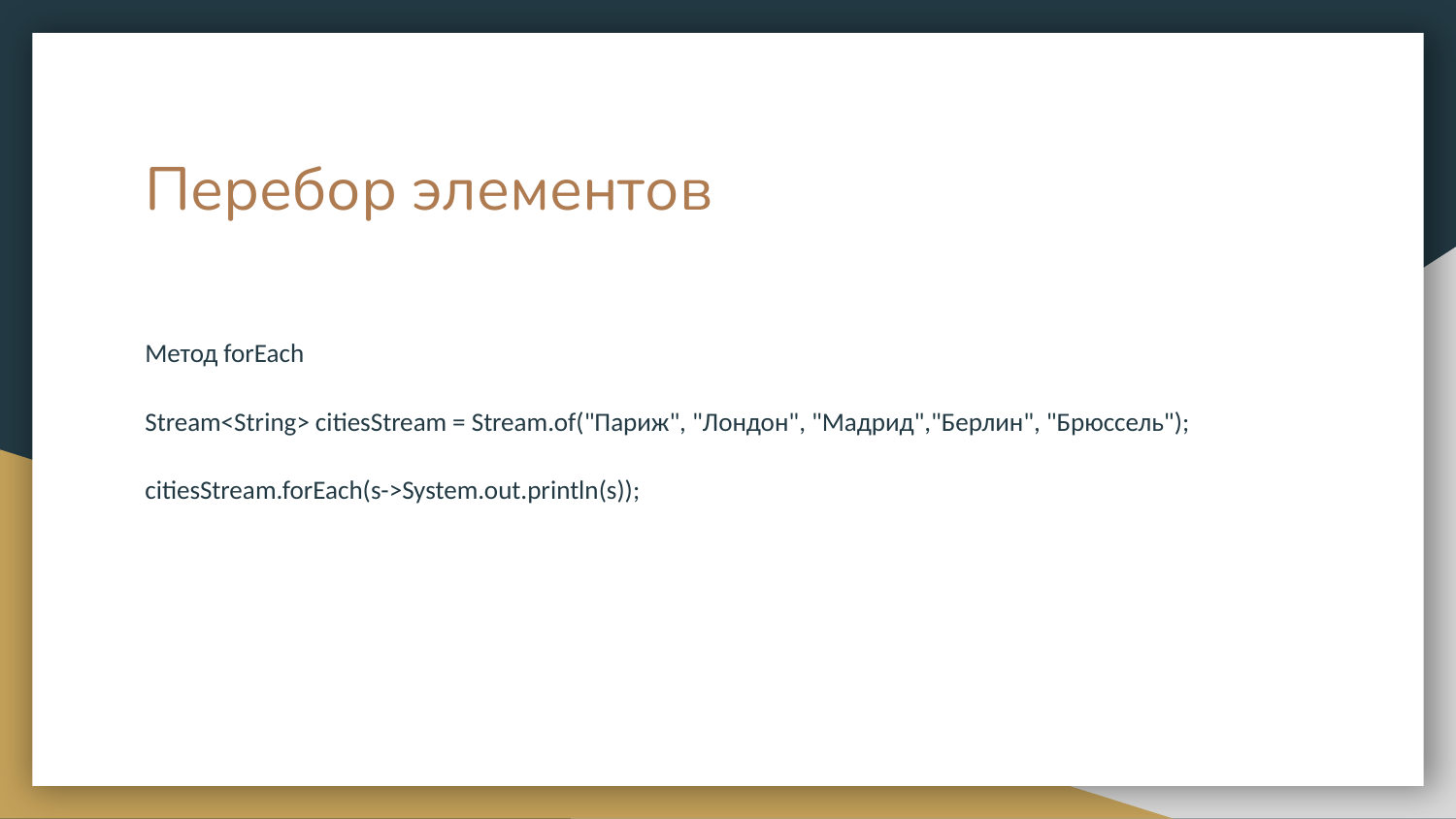

# Перебор элементов
Метод forEach
Stream<String> citiesStream = Stream.of("Париж", "Лондон", "Мадрид","Берлин", "Брюссель");
citiesStream.forEach(s->System.out.println(s));